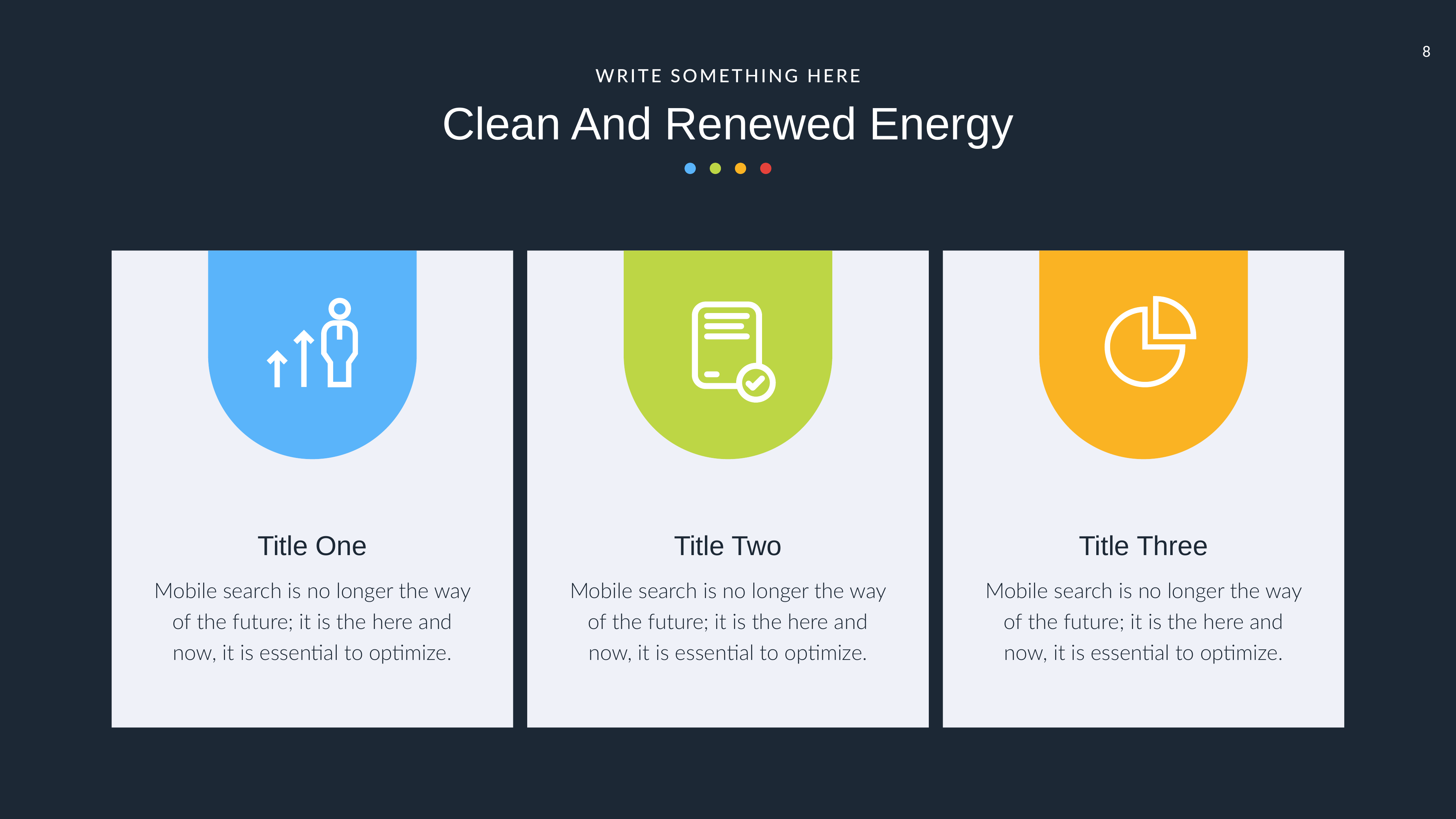

WRITE SOMETHING HERE
Clean And Renewed Energy

Title One
Mobile search is no longer the way of the future; it is the here and now, it is essential to optimize.
Title Two
Mobile search is no longer the way of the future; it is the here and now, it is essential to optimize.
Title Three
Mobile search is no longer the way of the future; it is the here and now, it is essential to optimize.